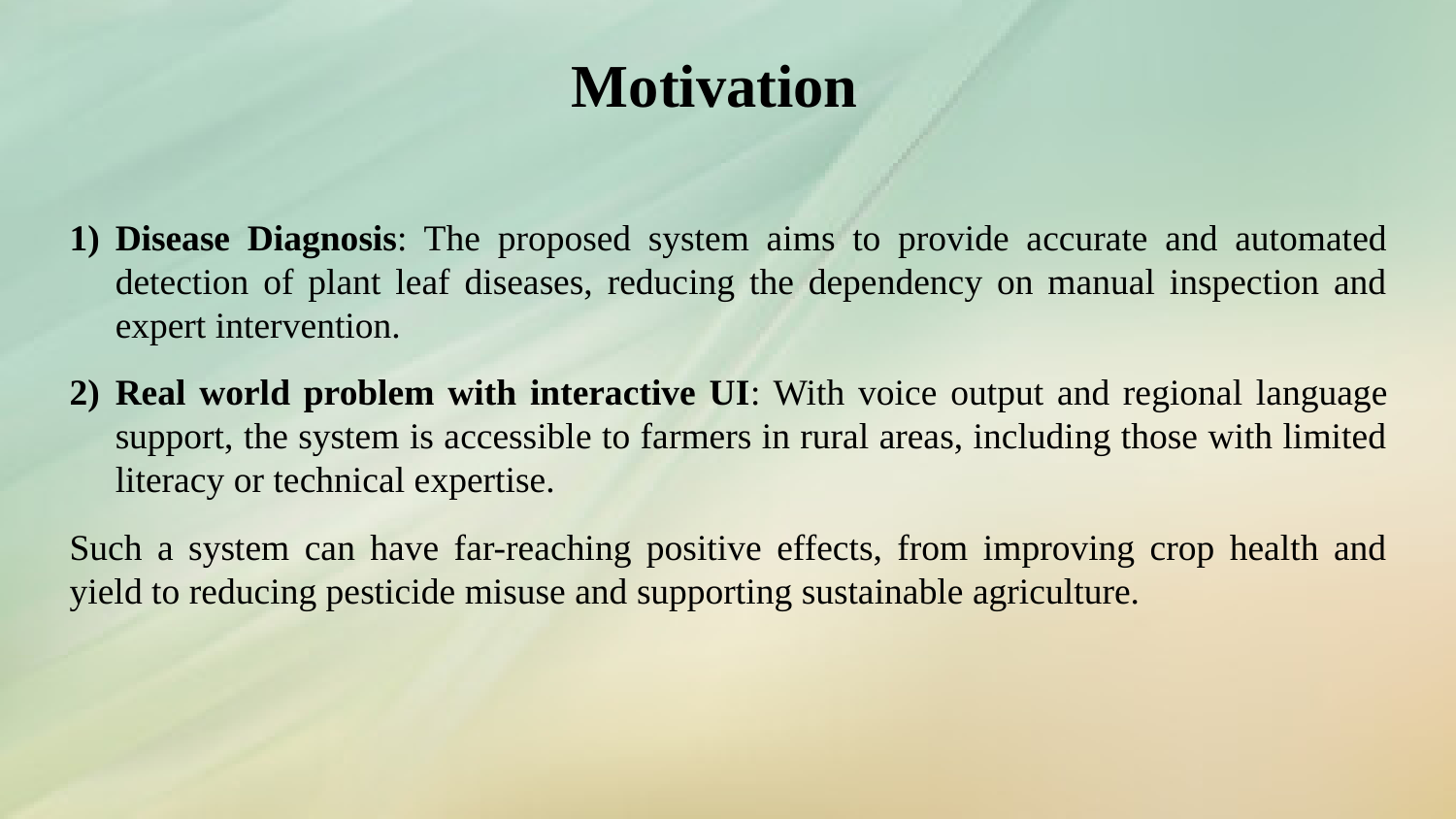

# Motivation
Disease Diagnosis: The proposed system aims to provide accurate and automated detection of plant leaf diseases, reducing the dependency on manual inspection and expert intervention.
Real world problem with interactive UI: With voice output and regional language support, the system is accessible to farmers in rural areas, including those with limited literacy or technical expertise.
Such a system can have far-reaching positive effects, from improving crop health and yield to reducing pesticide misuse and supporting sustainable agriculture.